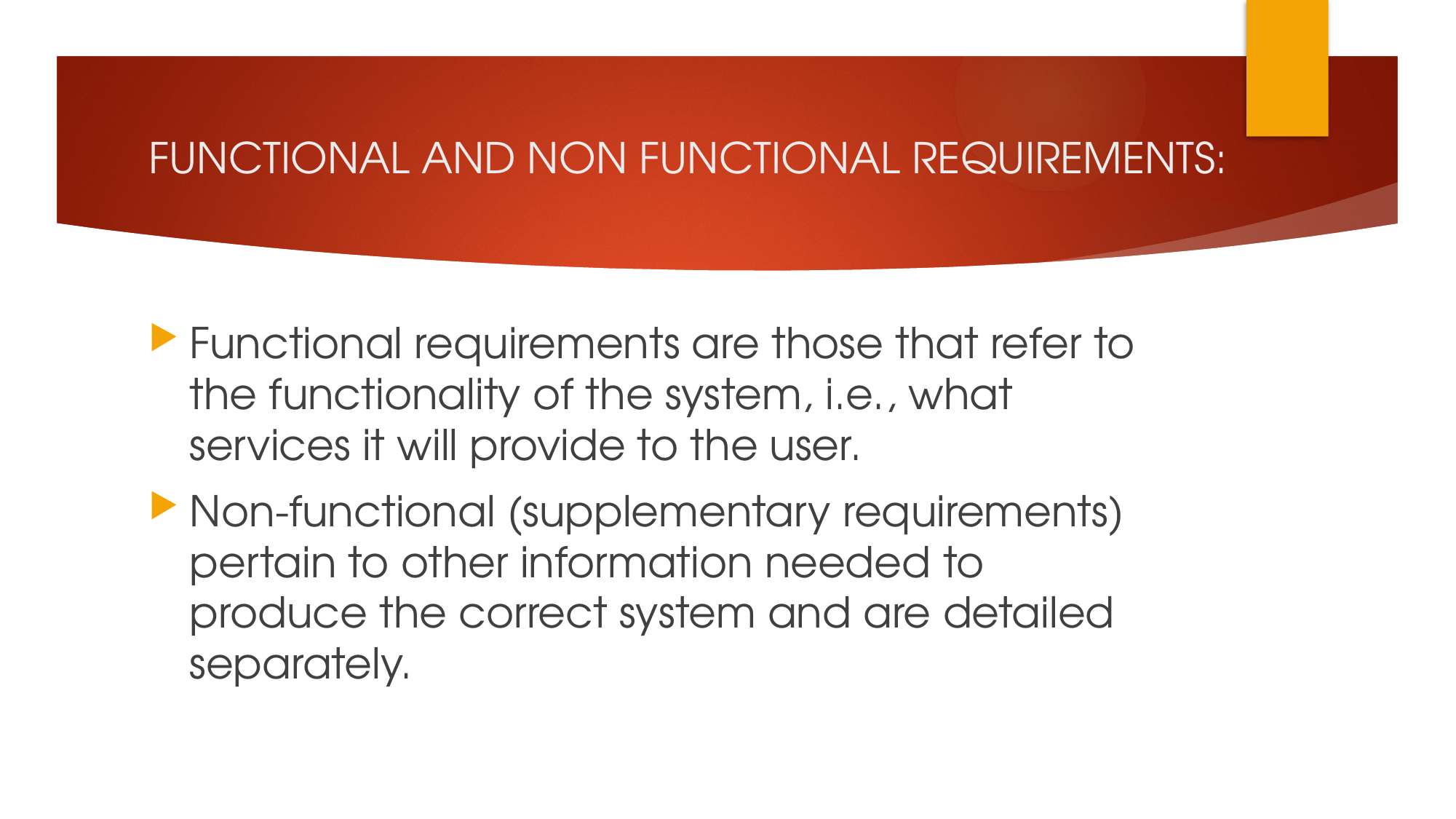

# FUNCTIONAL AND NON FUNCTIONAL REQUIREMENTS:
Functional requirements are those that refer to the functionality of the system, i.e., what services it will provide to the user.
Non-functional (supplementary requirements) pertain to other information needed to produce the correct system and are detailed separately.